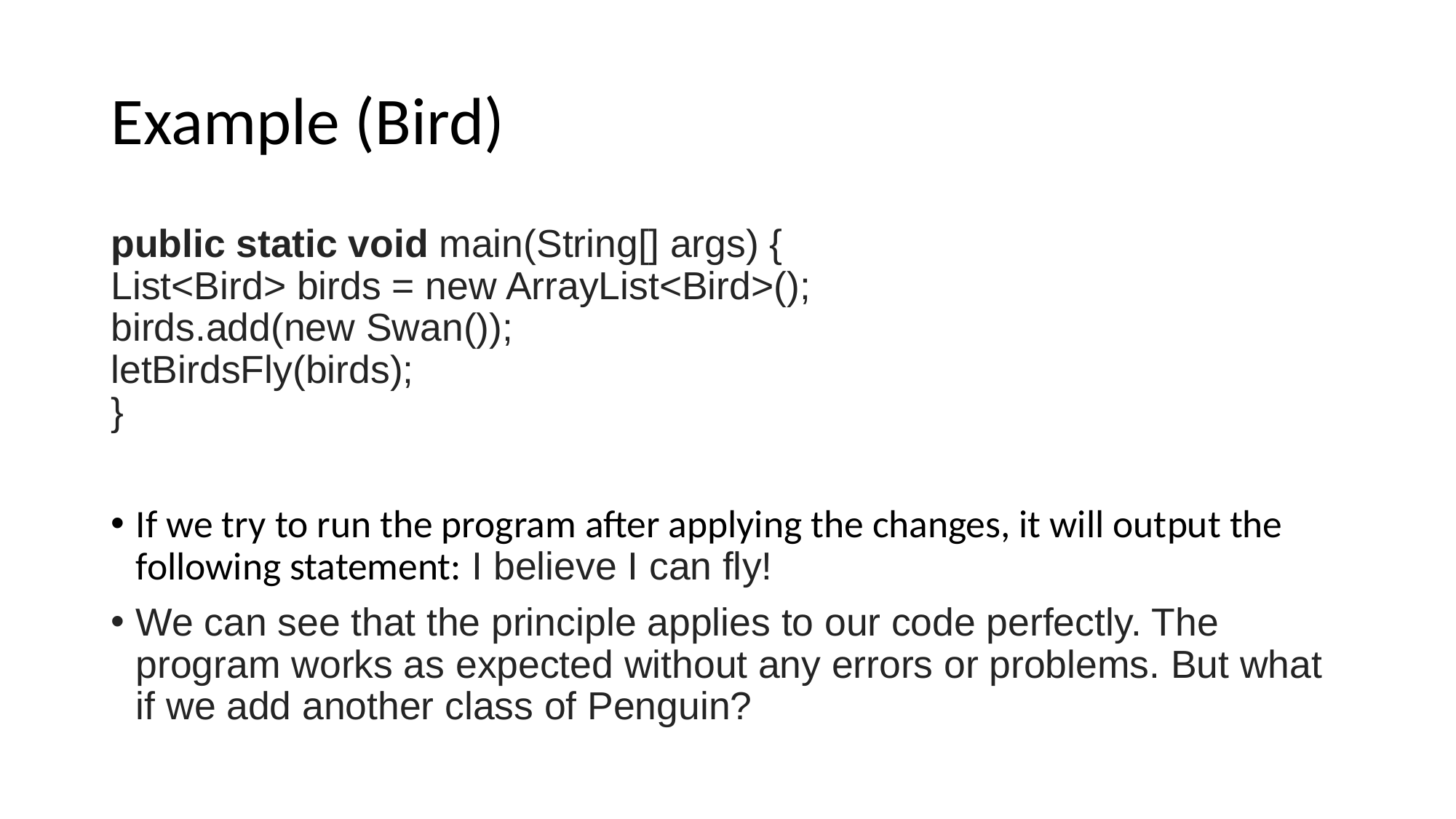

# Example (Bird)
public static void main(String[] args) {
List<Bird> birds = new ArrayList<Bird>();
birds.add(new Swan());
letBirdsFly(birds);
}

If we try to run the program after applying the changes, it will output the following statement: I believe I can fly!
We can see that the principle applies to our code perfectly. The program works as expected without any errors or problems. But what if we add another class of Penguin?